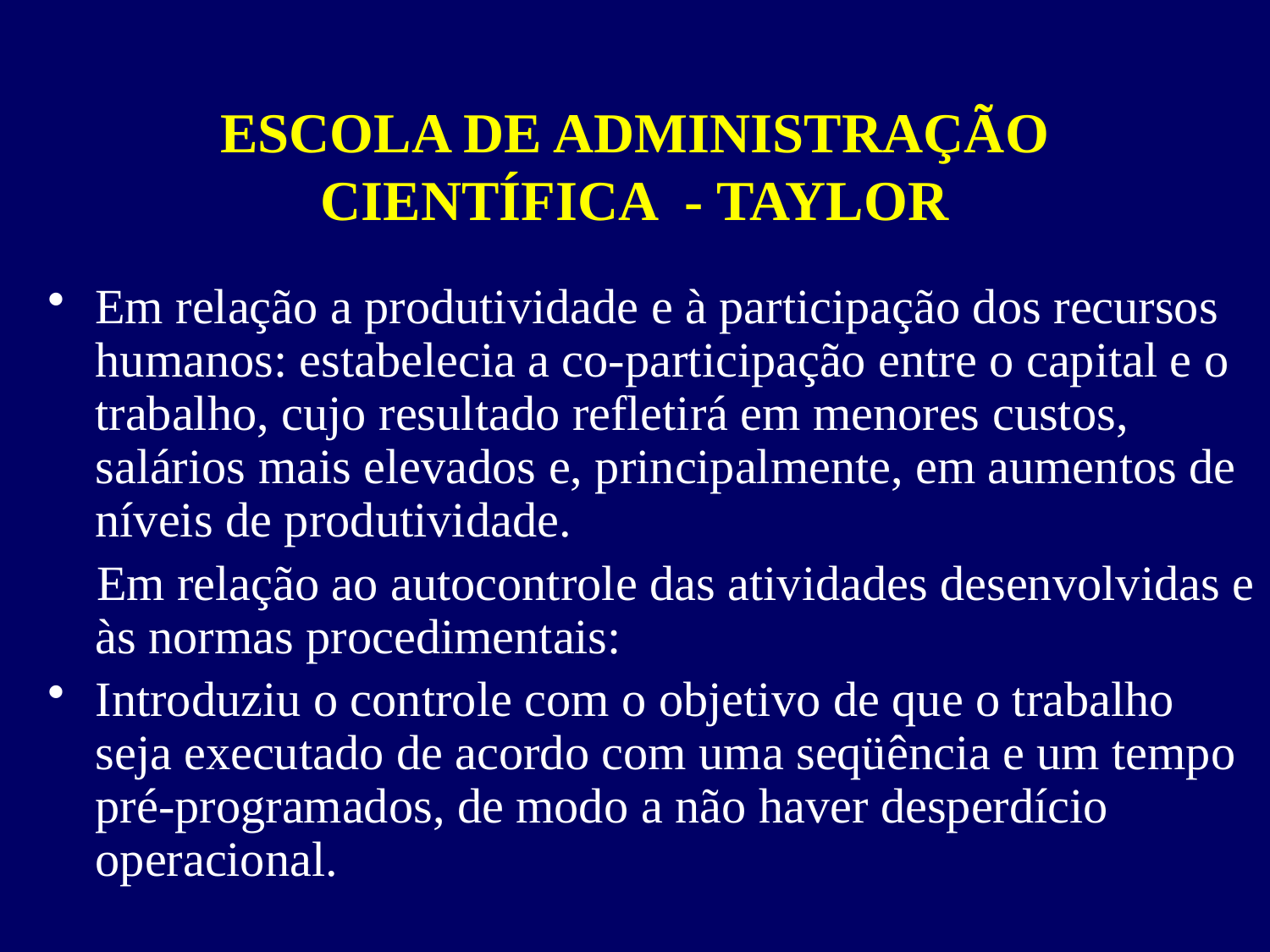

# ESCOLA DE ADMINISTRAÇÃO CIENTÍFICA  - TAYLOR
Em relação a produtividade e à participação dos recursos humanos: estabelecia a co-participação entre o capital e o trabalho, cujo resultado refletirá em menores custos, salários mais elevados e, principalmente, em aumentos de níveis de produtividade.
    Em relação ao autocontrole das atividades desenvolvidas e às normas procedimentais:
Introduziu o controle com o objetivo de que o trabalho seja executado de acordo com uma seqüência e um tempo pré-programados, de modo a não haver desperdício operacional.